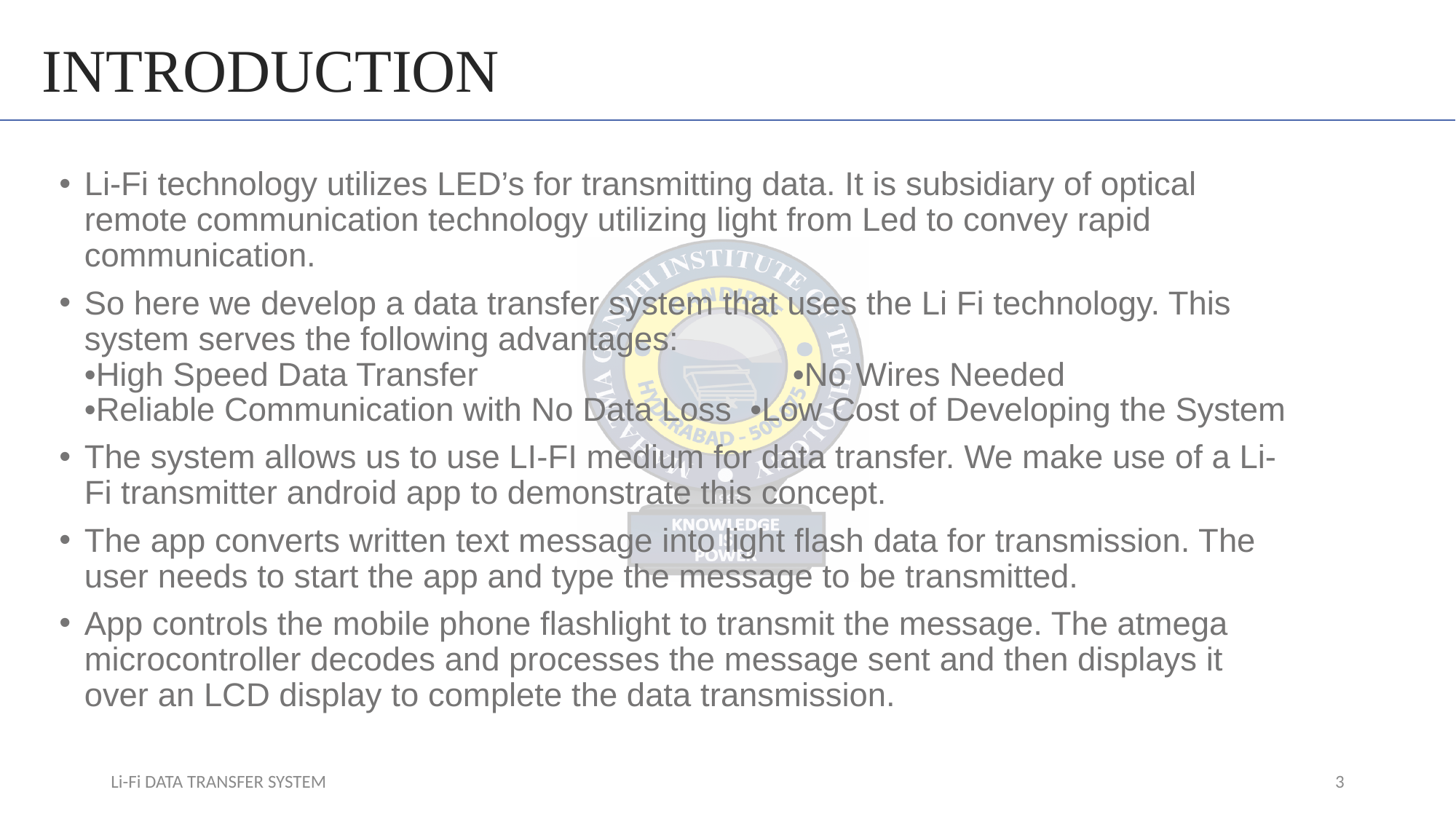

# INTRODUCTION
Li-Fi technology utilizes LED’s for transmitting data. It is subsidiary of optical remote communication technology utilizing light from Led to convey rapid communication.
So here we develop a data transfer system that uses the Li Fi technology. This system serves the following advantages:
•High Speed Data Transfer                                  •No Wires Needed
•Reliable Communication with No Data Loss  •Low Cost of Developing the System
The system allows us to use LI-FI medium for data transfer. We make use of a Li-Fi transmitter android app to demonstrate this concept.
The app converts written text message into light flash data for transmission. The user needs to start the app and type the message to be transmitted.
App controls the mobile phone flashlight to transmit the message. The atmega microcontroller decodes and processes the message sent and then displays it over an LCD display to complete the data transmission.

Li-Fi DATA TRANSFER SYSTEM
3